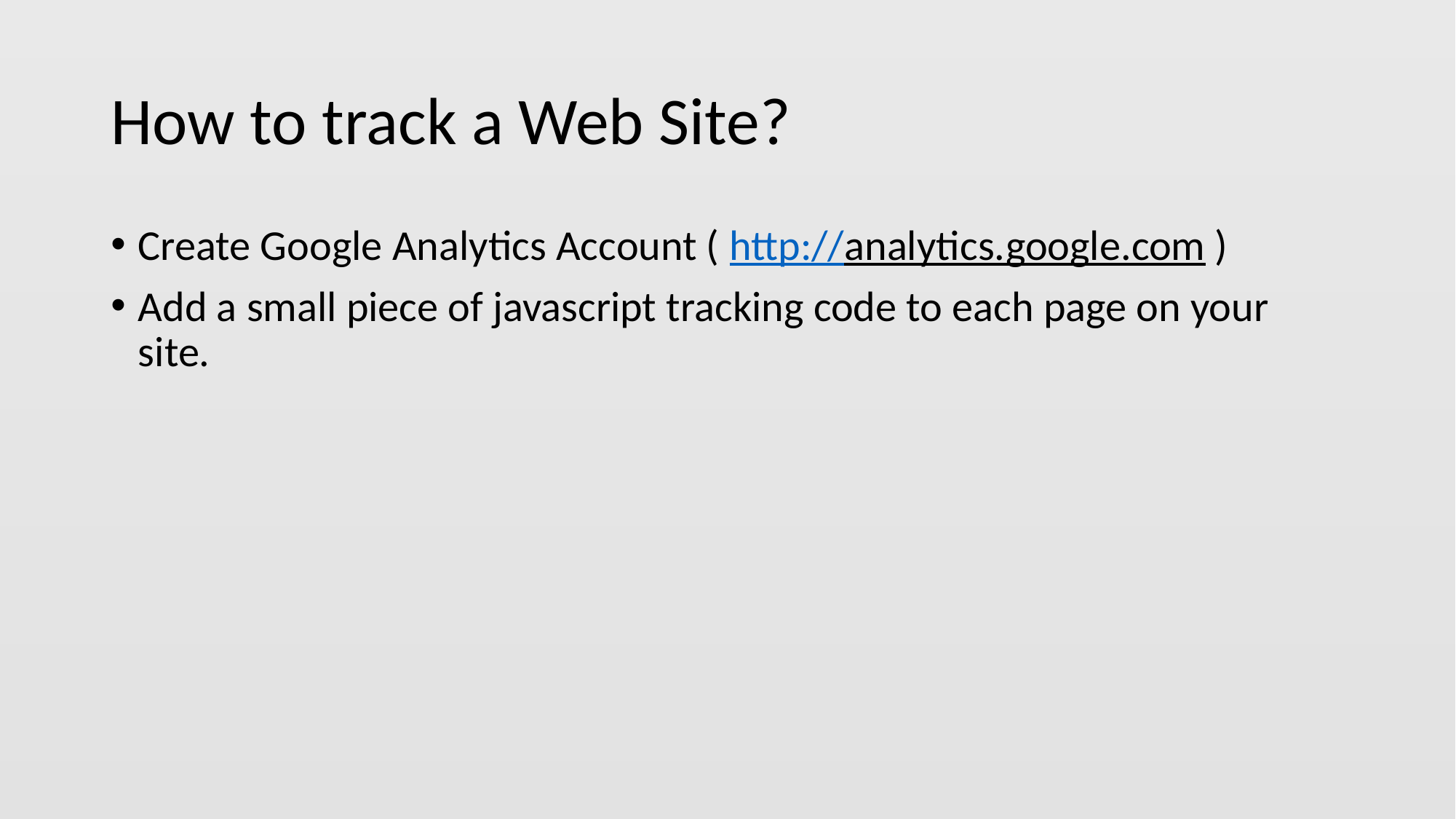

# How to track a Web Site?
Create Google Analytics Account ( http://analytics.google.com )
Add a small piece of javascript tracking code to each page on your site.